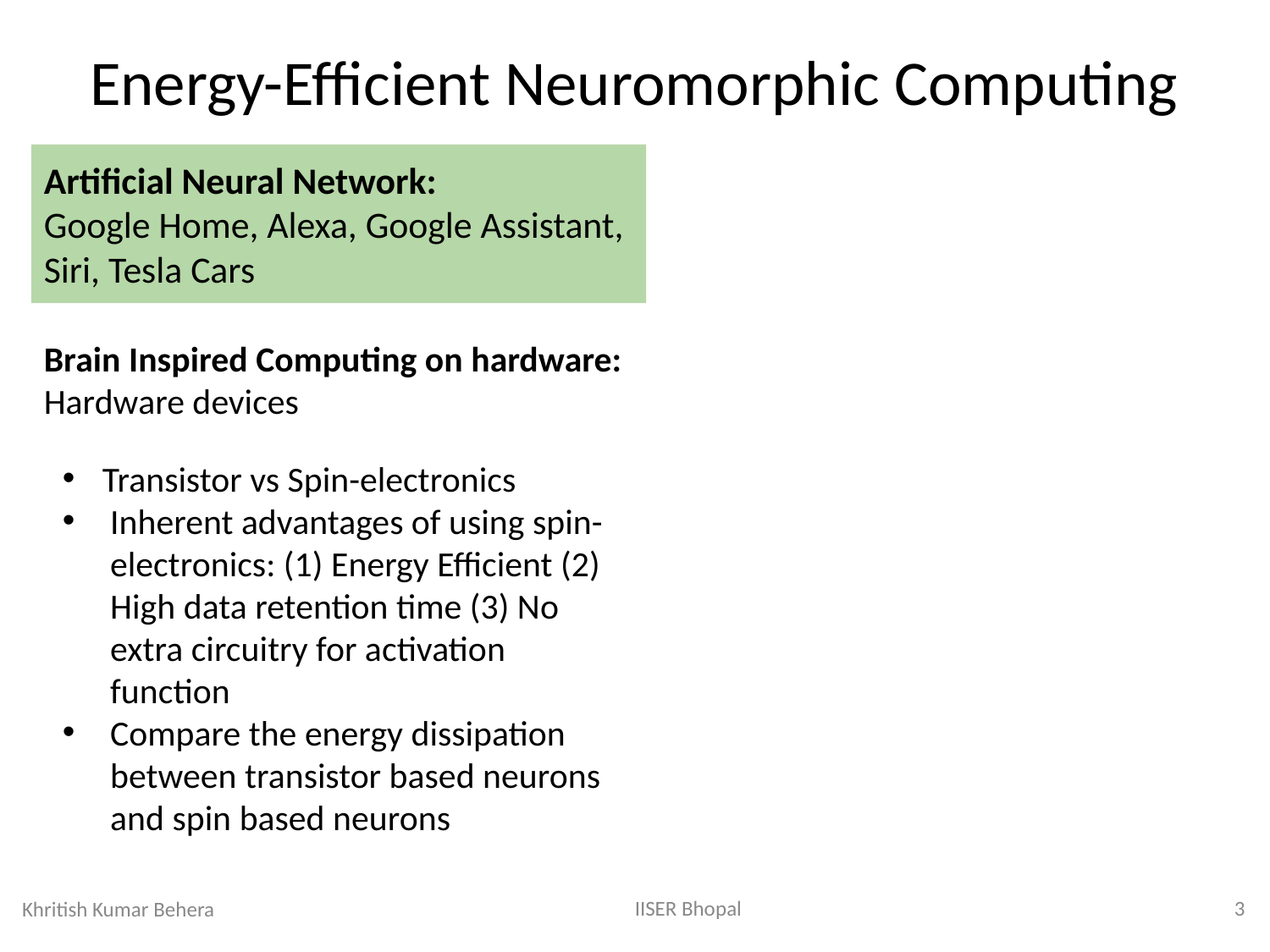

Energy-Efficient Neuromorphic Computing
Artificial Neural Network:
Google Home, Alexa, Google Assistant, Siri, Tesla Cars
Brain Inspired Computing on hardware:
Hardware devices
Transistor vs Spin-electronics
Inherent advantages of using spin-electronics: (1) Energy Efficient (2) High data retention time (3) No extra circuitry for activation function
Compare the energy dissipation between transistor based neurons and spin based neurons

IISER Bhopal
3
Khritish Kumar Behera